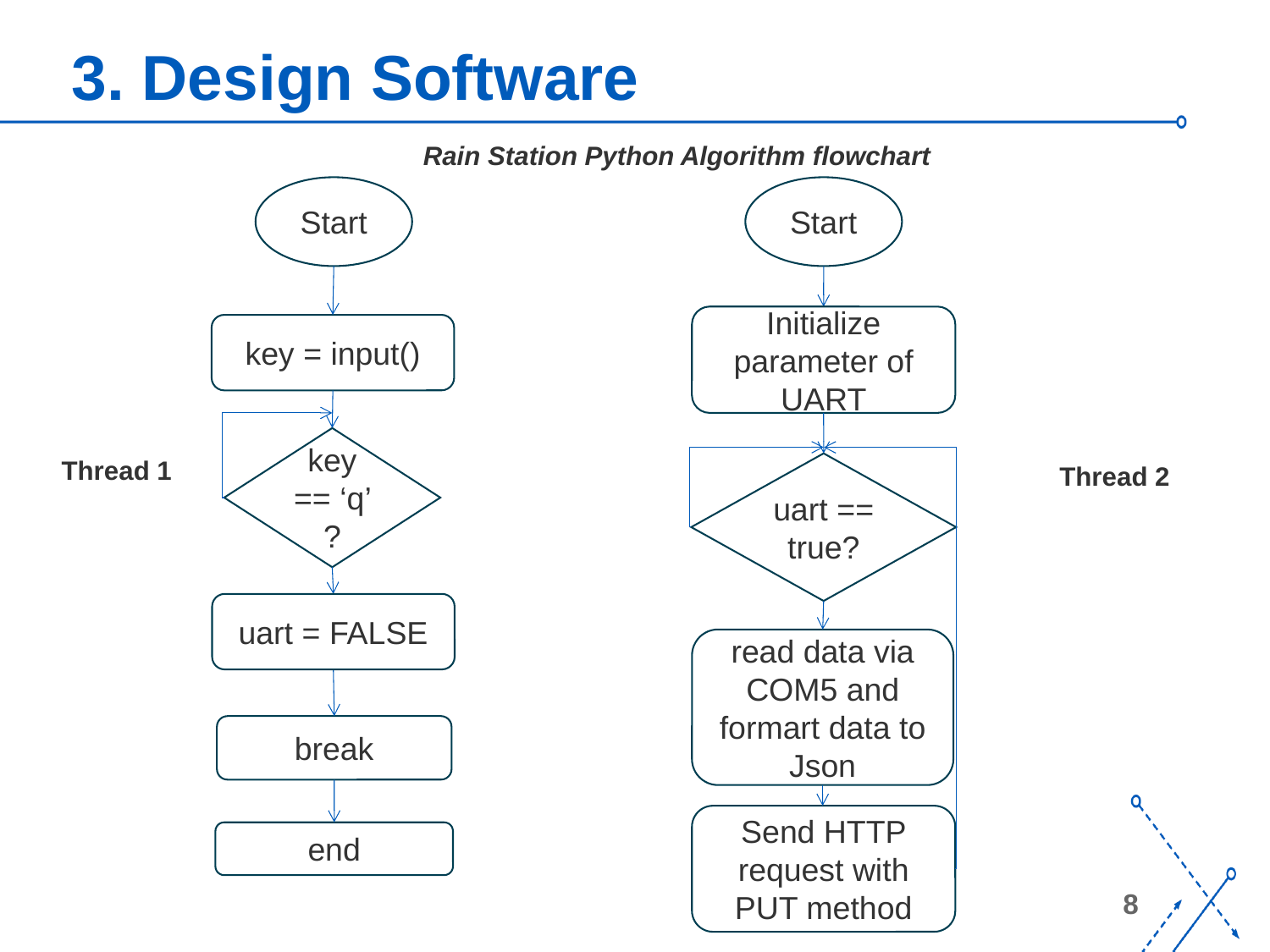

# 3. Design Software
Rain Station Python Algorithm flowchart
Start
Start
Initialize parameter of UART
key = input()
key == ‘q’ ?
Thread 1
uart == true?
Thread 2
uart = FALSE
read data via COM5 and
formart data to Json
break
Send HTTP request with PUT method
end